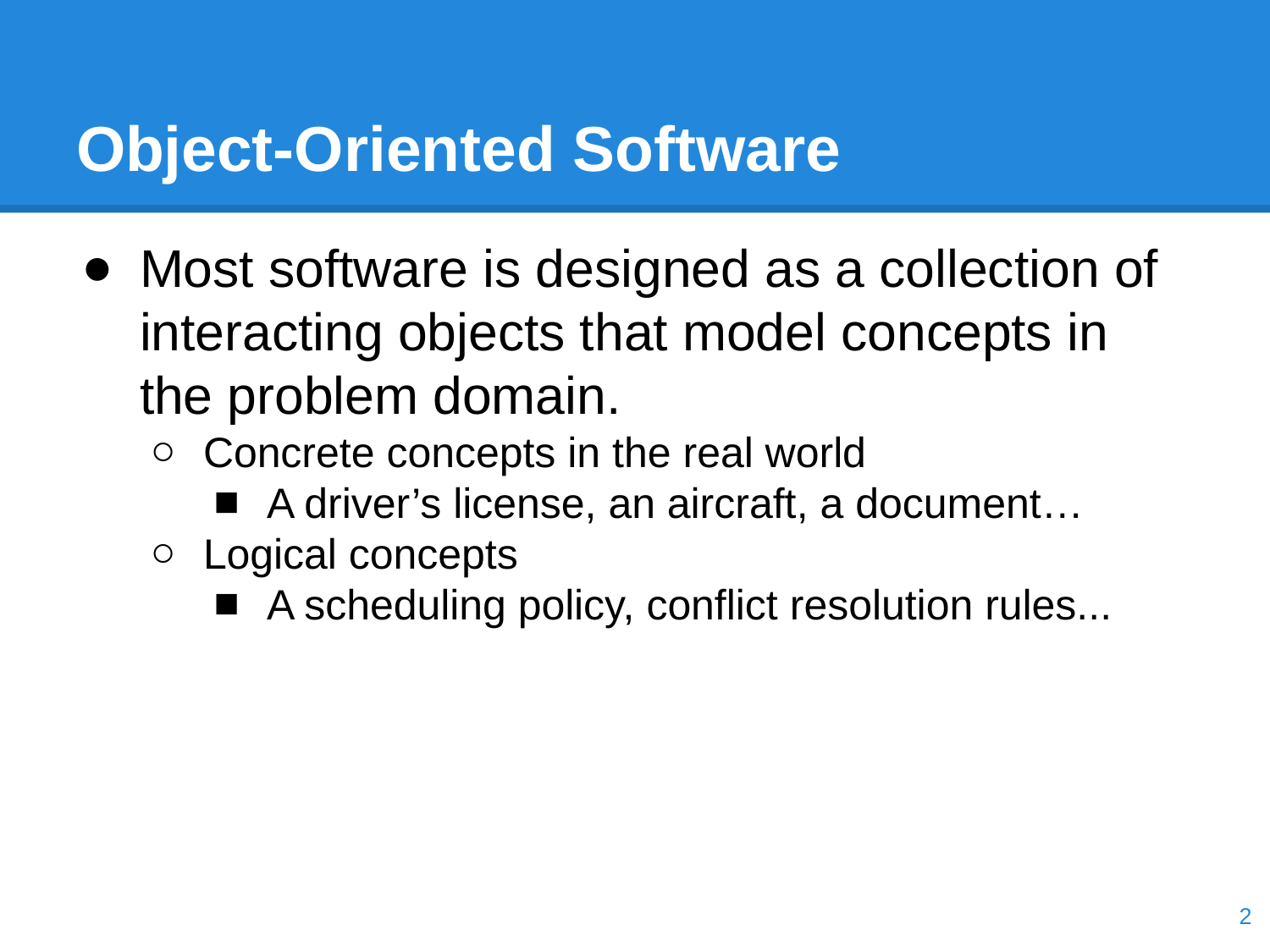

# Object-Oriented Software
Most software is designed as a collection of interacting objects that model concepts in the problem domain.
Concrete concepts in the real world
A driver’s license, an aircraft, a document…
Logical concepts
A scheduling policy, conflict resolution rules...
2